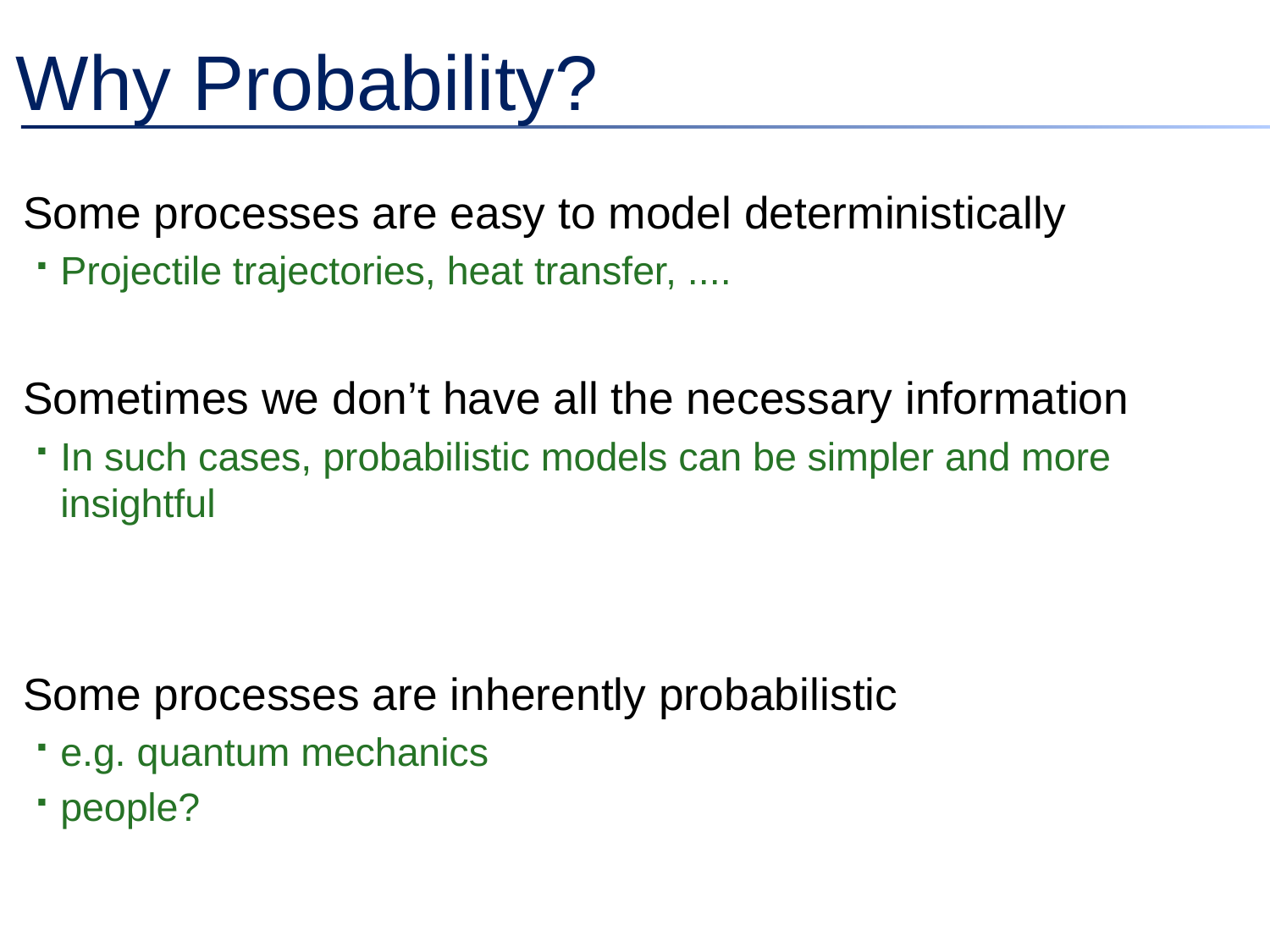

# Why Probability?
Some processes are easy to model deterministically
Projectile trajectories, heat transfer, ....

Sometimes we don’t have all the necessary information
In such cases, probabilistic models can be simpler and more insightful

Some processes are inherently probabilistic
e.g. quantum mechanics
people?